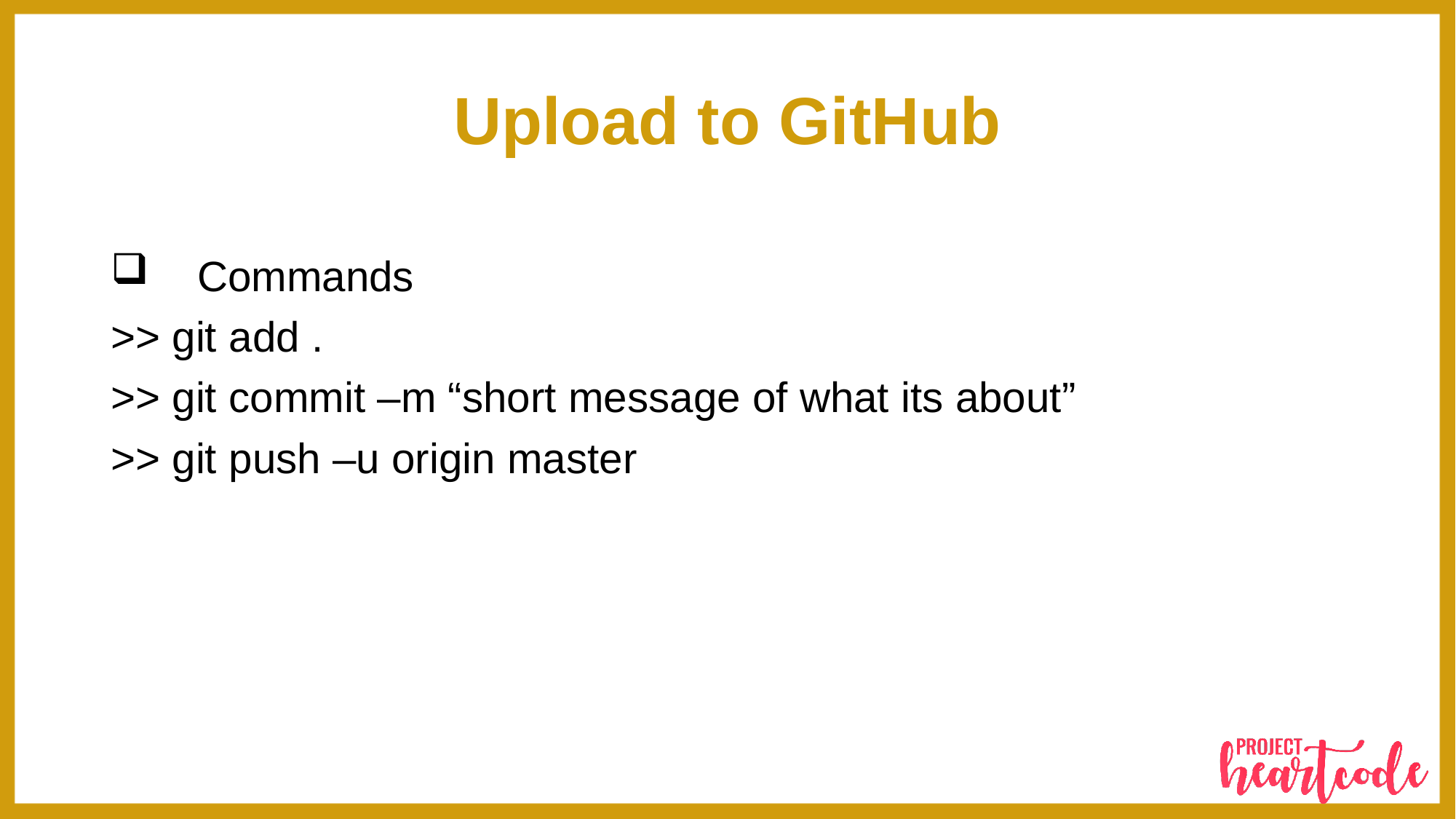

# Upload to GitHub
Commands
>> git add .
>> git commit –m “short message of what its about”
>> git push –u origin master